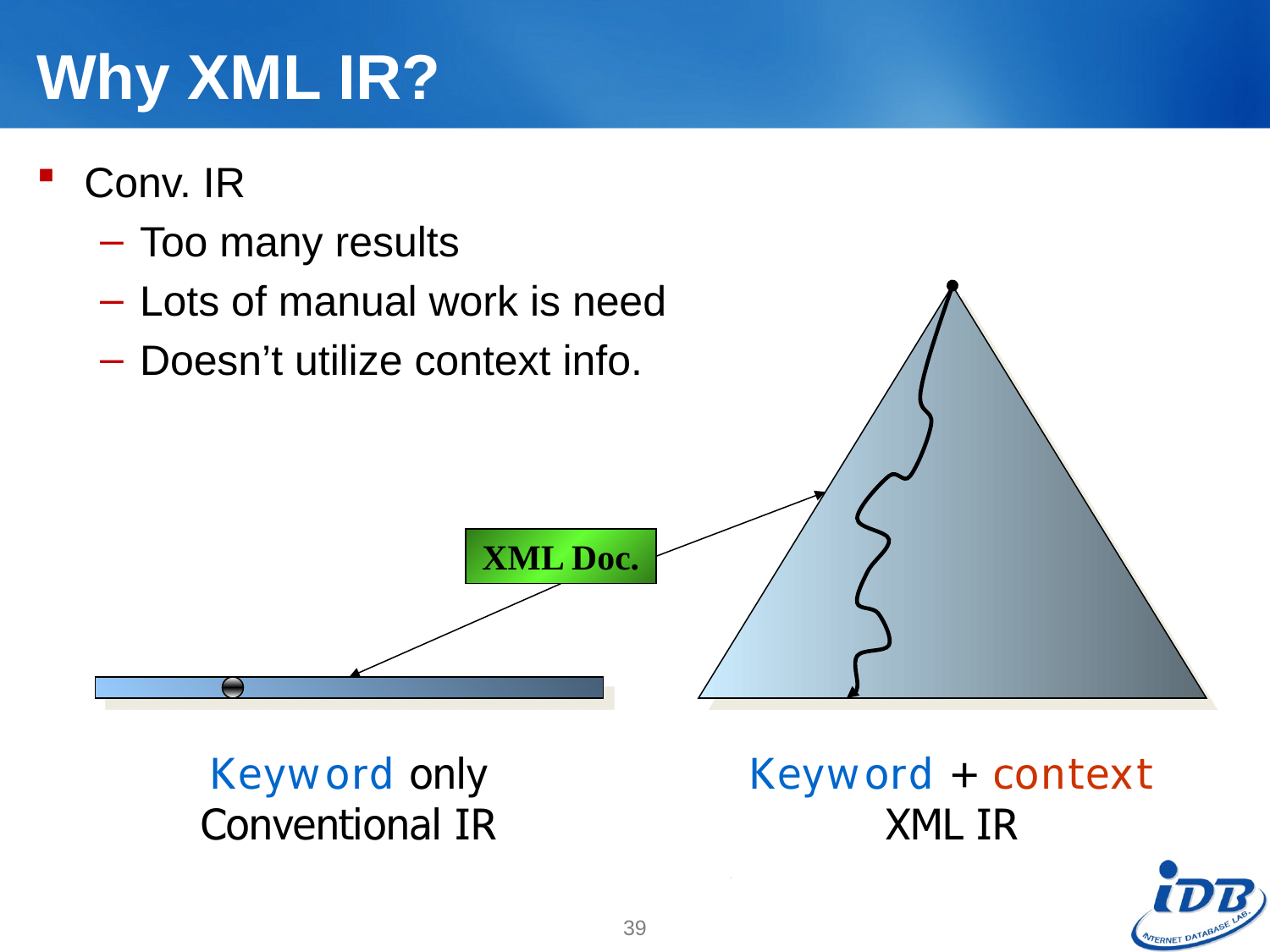

# Why XML IR?
Conv. IR
Too many results
Lots of manual work is need
Doesn’t utilize context info.

XML Doc.

Keyword only
Conventional IR
Keyword + context
XML IR
39